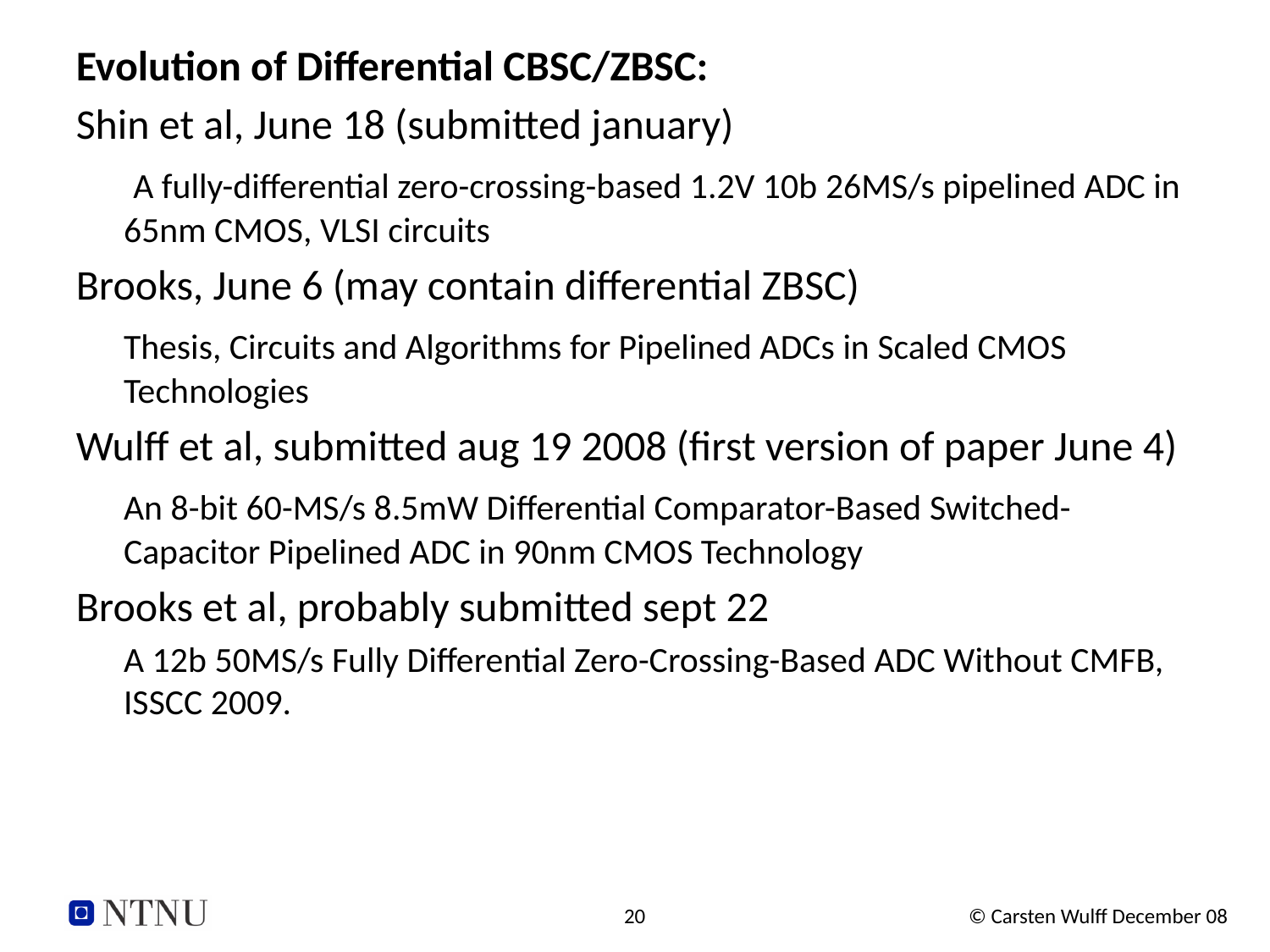

Evolution of Differential CBSC/ZBSC:
Shin et al, June 18 (submitted january)
	 A fully-differential zero-crossing-based 1.2V 10b 26MS/s pipelined ADC in 65nm CMOS, VLSI circuits
Brooks, June 6 (may contain differential ZBSC)
	Thesis, Circuits and Algorithms for Pipelined ADCs in Scaled CMOS Technologies
Wulff et al, submitted aug 19 2008 (first version of paper June 4)
	An 8-bit 60-MS/s 8.5mW Diﬀerential Comparator-Based Switched-Capacitor Pipelined ADC in 90nm CMOS Technology
Brooks et al, probably submitted sept 22
	A 12b 50MS/s Fully Differential Zero-Crossing-Based ADC Without CMFB,  ISSCC 2009.